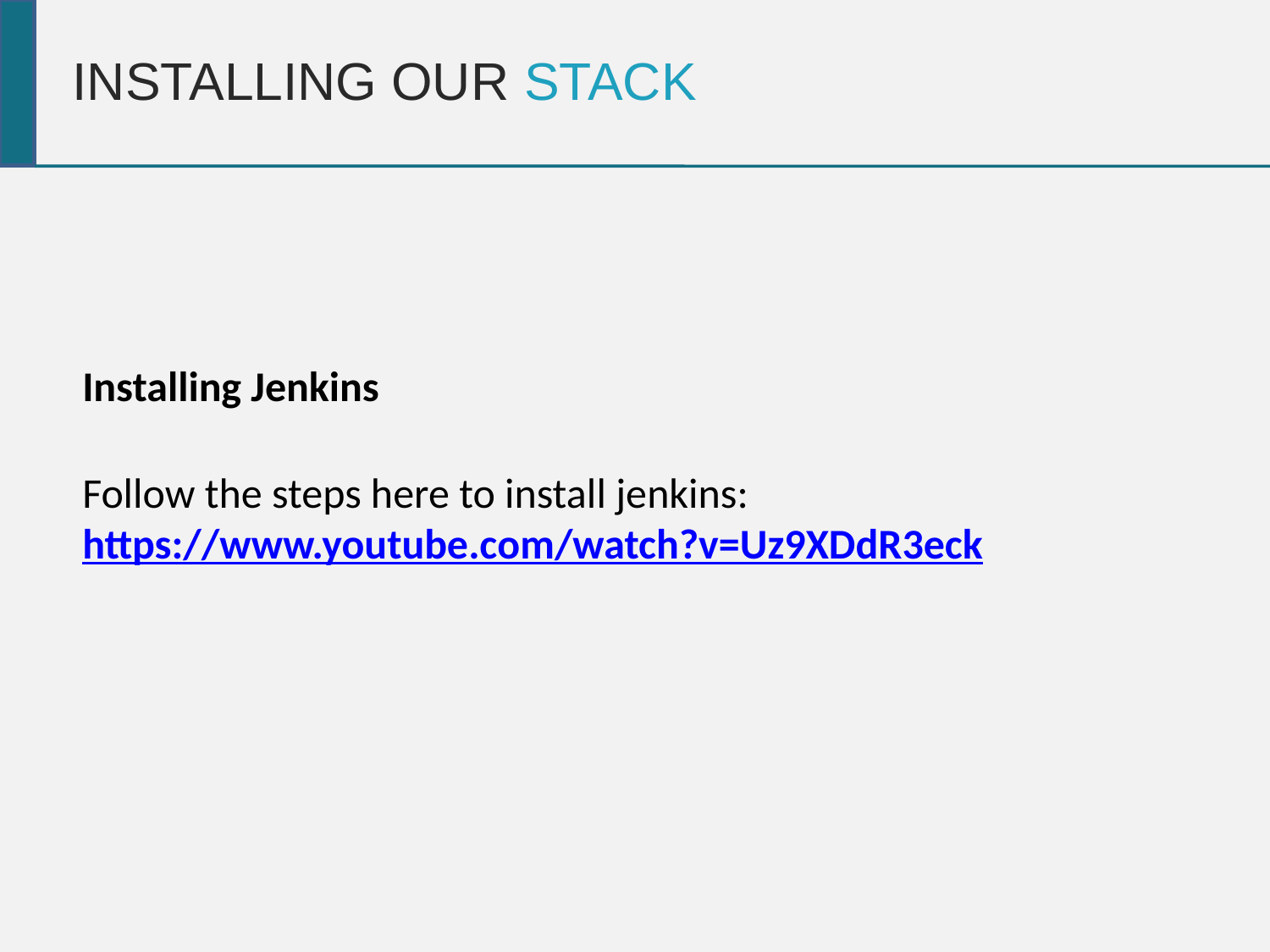

Installing our Stack

Installing Jenkins

Follow the steps here to install jenkins:
https://www.youtube.com/watch?v=Uz9XDdR3eck